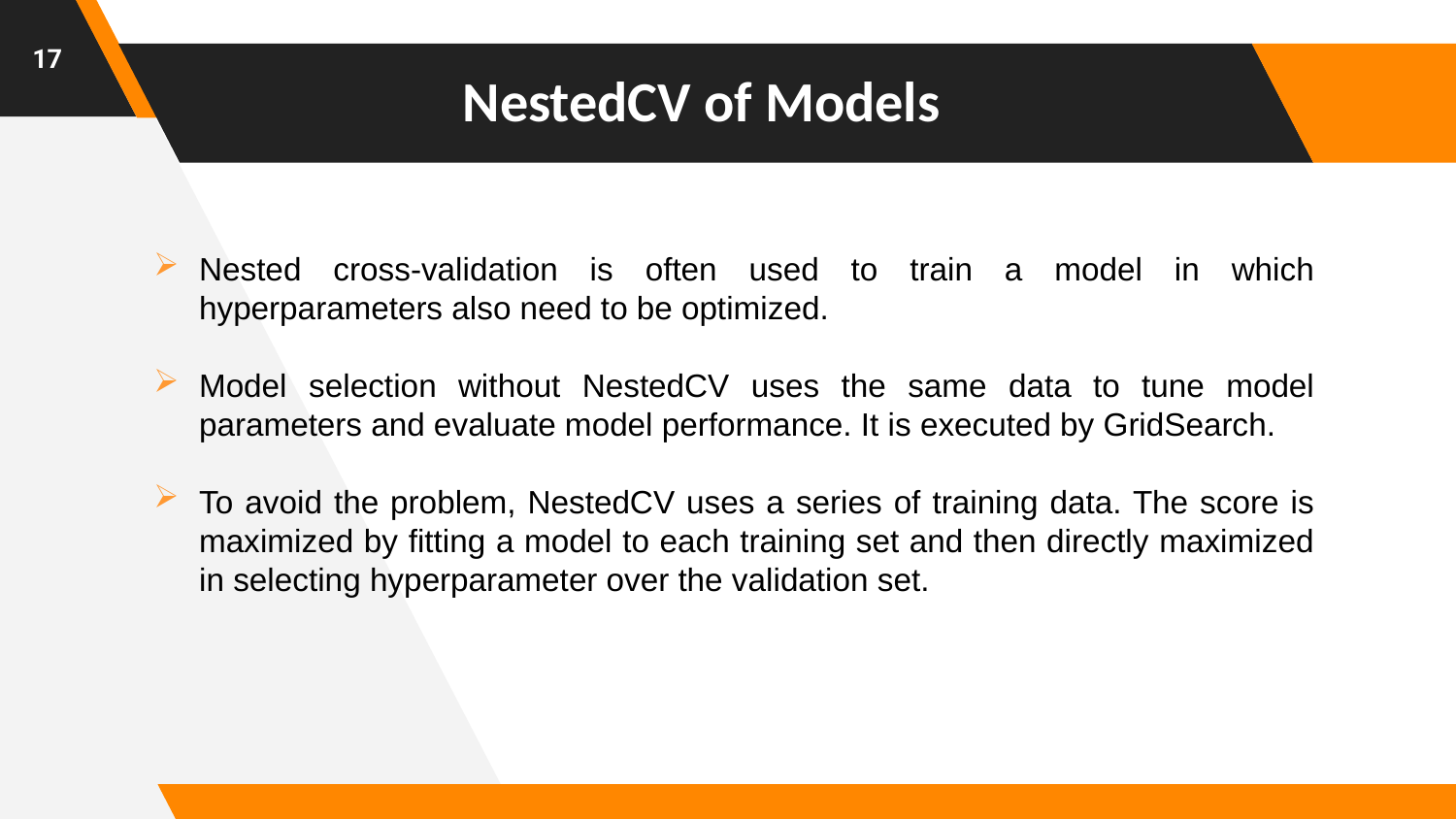

17
NestedCV of Models
Nested cross-validation is often used to train a model in which hyperparameters also need to be optimized.

Model selection without NestedCV uses the same data to tune model parameters and evaluate model performance. It is executed by GridSearch.

To avoid the problem, NestedCV uses a series of training data. The score is maximized by fitting a model to each training set and then directly maximized in selecting hyperparameter over the validation set.